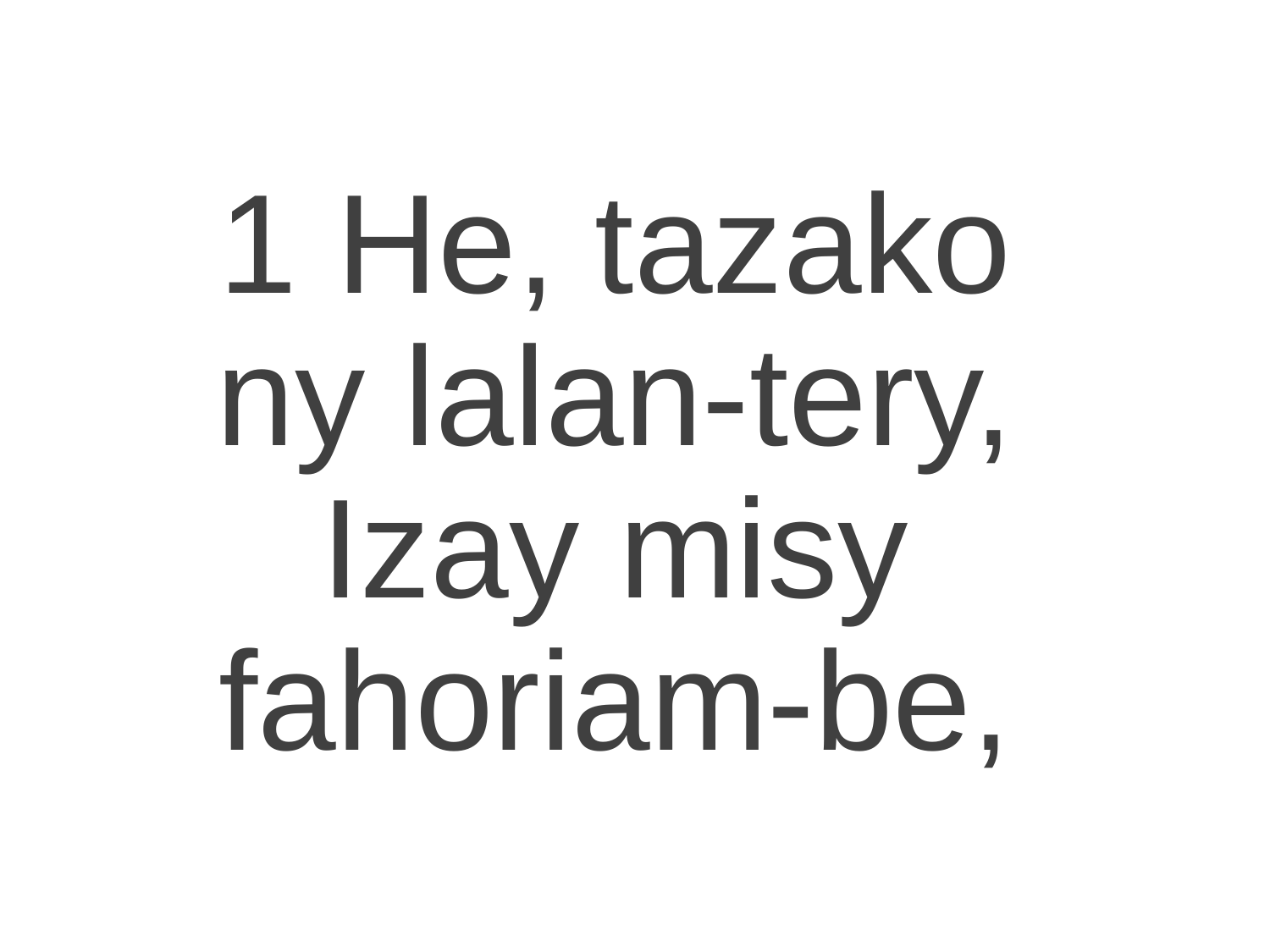

1 He, tazako
ny lalan-tery,
Izay misy
fahoriam-be,